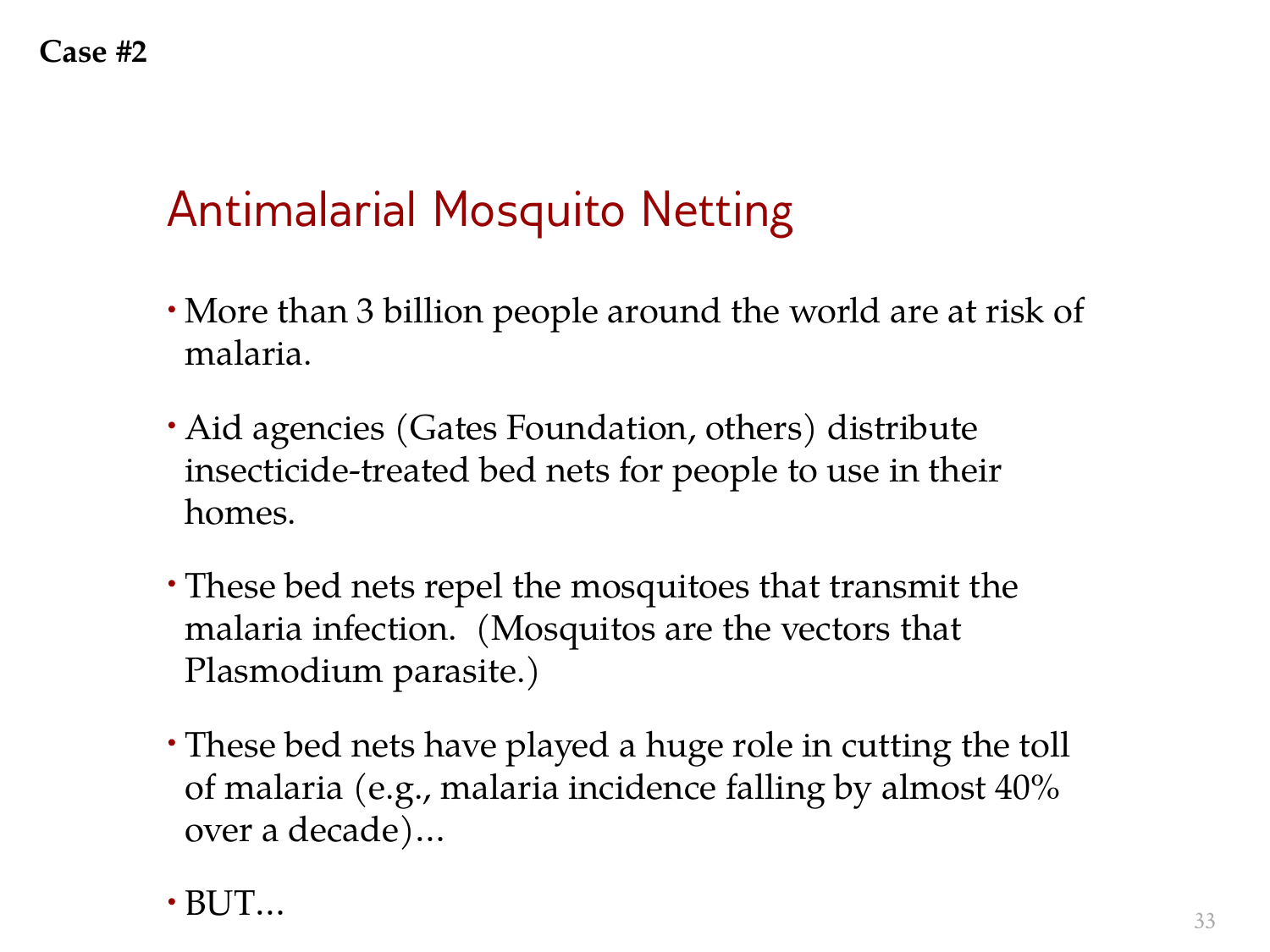

Case #2
# Antimalarial Mosquito Netting
More than 3 billion people around the world are at risk of malaria.
Aid agencies (Gates Foundation, others) distribute insecticide-treated bed nets for people to use in their homes.
These bed nets repel the mosquitoes that transmit the malaria infection.  (Mosquitos are the vectors that Plasmodium parasite.)
These bed nets have played a huge role in cutting the toll of malaria (e.g., malaria incidence falling by almost 40% over a decade)…
BUT…
33